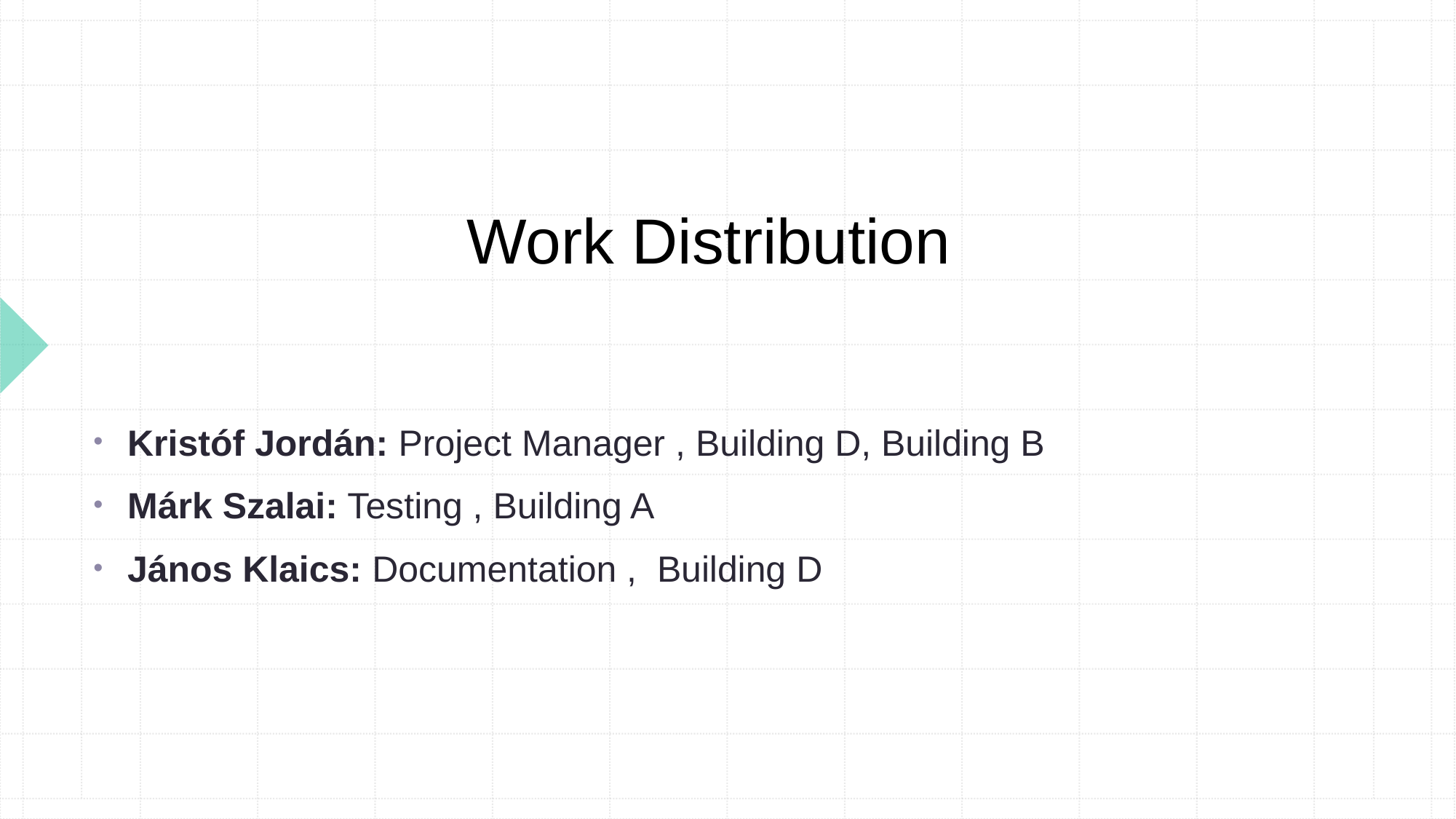

# Work Distribution

Kristóf Jordán: Project Manager , Building D, Building B
Márk Szalai: Testing , Building A
János Klaics: Documentation ,  Building D